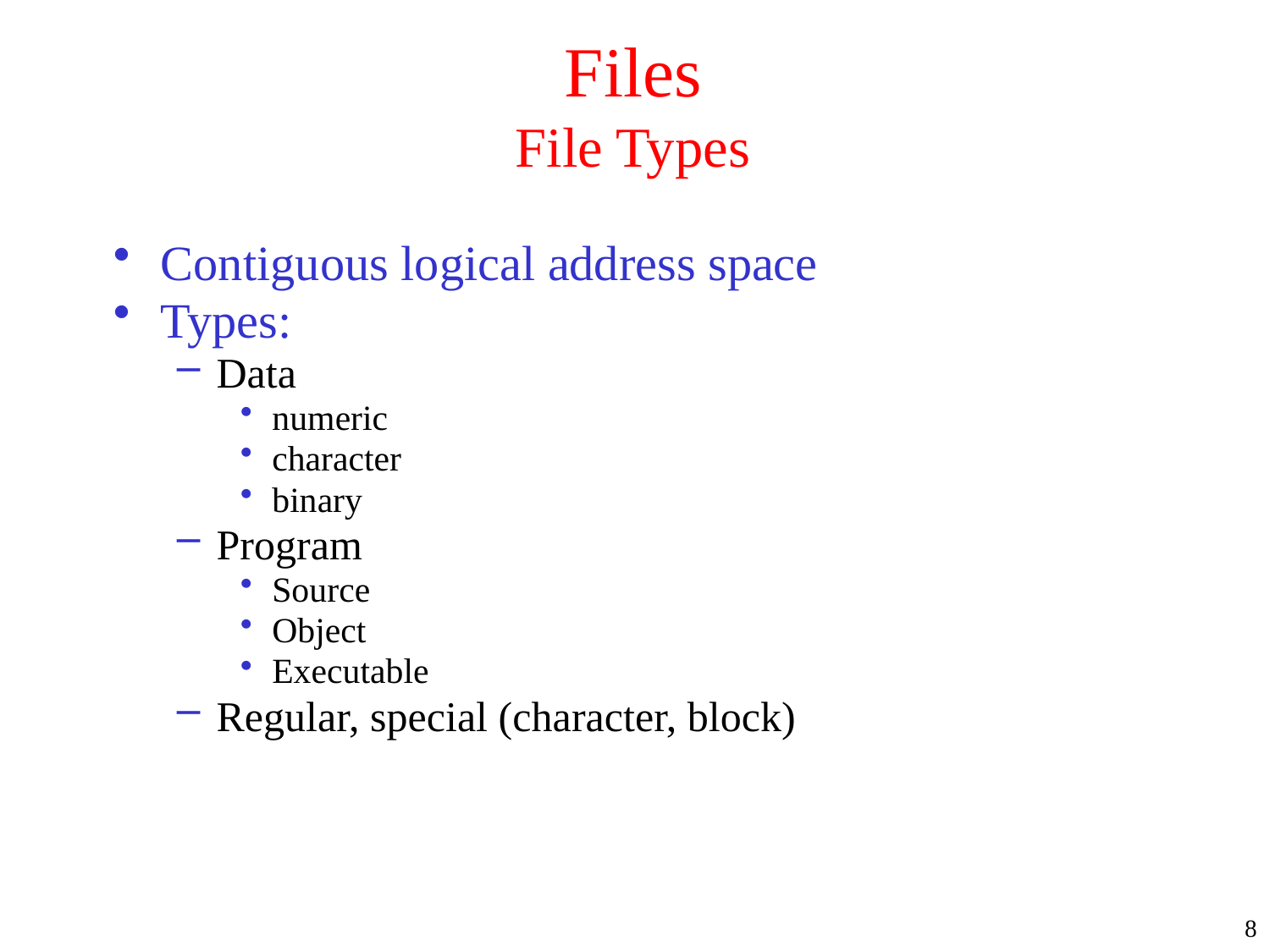

# Files File Types
Contiguous logical address space
Types:
Data
numeric
character
binary
Program
Source
Object
Executable
Regular, special (character, block)
8